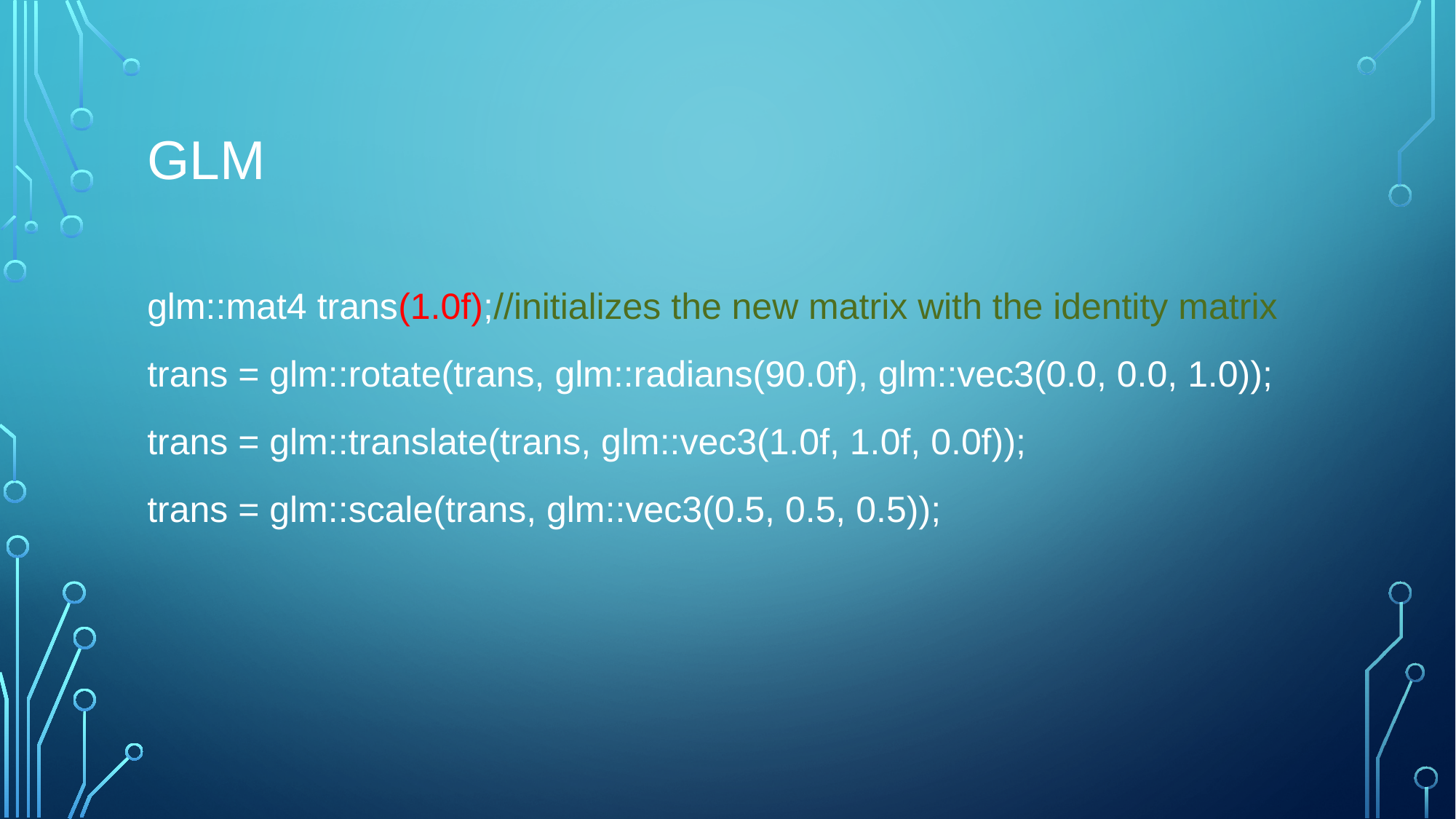

# GLM
glm::mat4 trans(1.0f);//initializes the new matrix with the identity matrix
trans = glm::rotate(trans, glm::radians(90.0f), glm::vec3(0.0, 0.0, 1.0));
trans = glm::translate(trans, glm::vec3(1.0f, 1.0f, 0.0f));
trans = glm::scale(trans, glm::vec3(0.5, 0.5, 0.5));